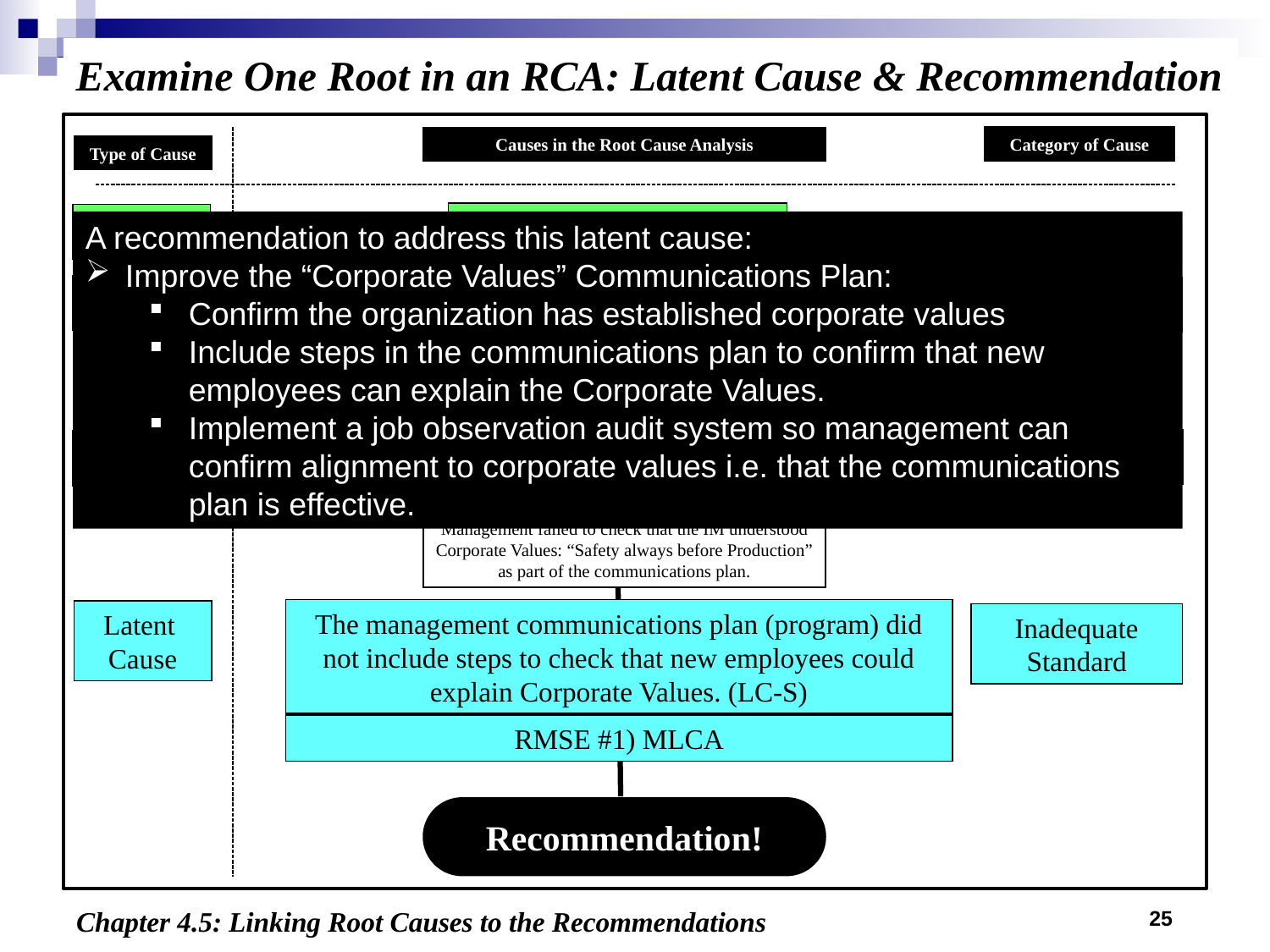

Examine One Root in an RCA: Latent Cause & Recommendation

Type of Cause
Category of Cause
Causes in the Root Cause Analysis
Equipment found in defective state
Incident Description
A recommendation to address this latent cause:
Improve the “Corporate Values” Communications Plan:
Confirm the organization has established corporate values
Include steps in the communications plan to confirm that new employees can explain the Corporate Values.
Implement a job observation audit system so management can confirm alignment to corporate values i.e. that the communications plan is effective.
Industrial Mechanic (IM) did not follow / implement procedure
Sub-standard
Work Practice
Immediate
Cause
IM prioritized Mtce work on Prod’n Equipment over Safety Equipment
Improper Risk Taking
Improper Motivation
IM had not yet learned (i.e. carunderstood) that safety checks must be done before Prod’n checks
Basic
Cause
Management failed to check that the IM understood Corporate Values: “Safety always before Production” as part of the communications plan.
The management communications plan (program) did not include steps to check that new employees could explain Corporate Values. (LC-S)
Latent
Cause
Inadequate Standard
RMSE #1) MLCA
Recommendation!
25
Chapter 4.5: Linking Root Causes to the Recommendations